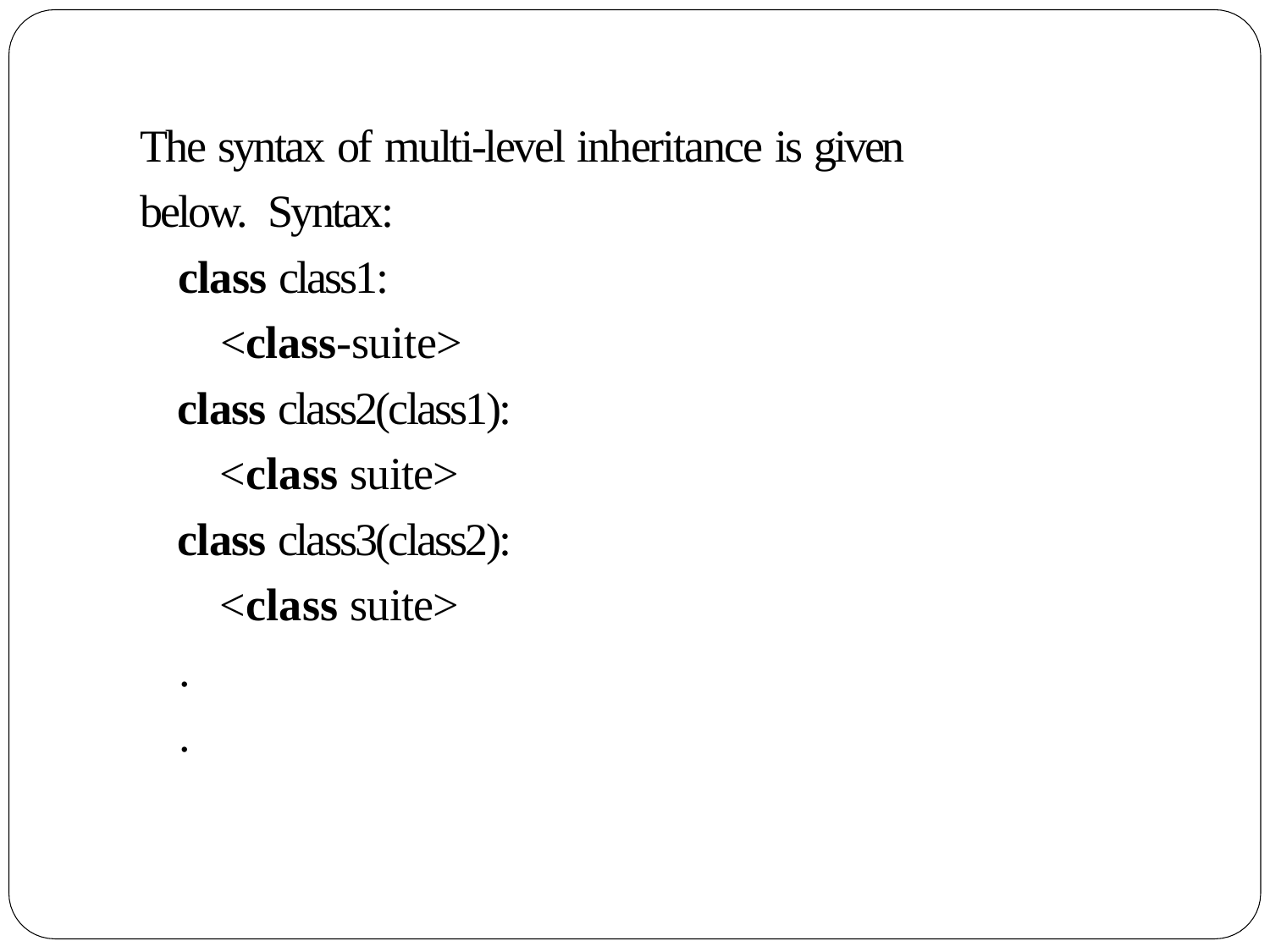

The syntax of multi-level inheritance is given below.  Syntax:
class class1:
<class-suite>
class class2(class1):
<class suite>
class class3(class2):
<class suite>
.
.